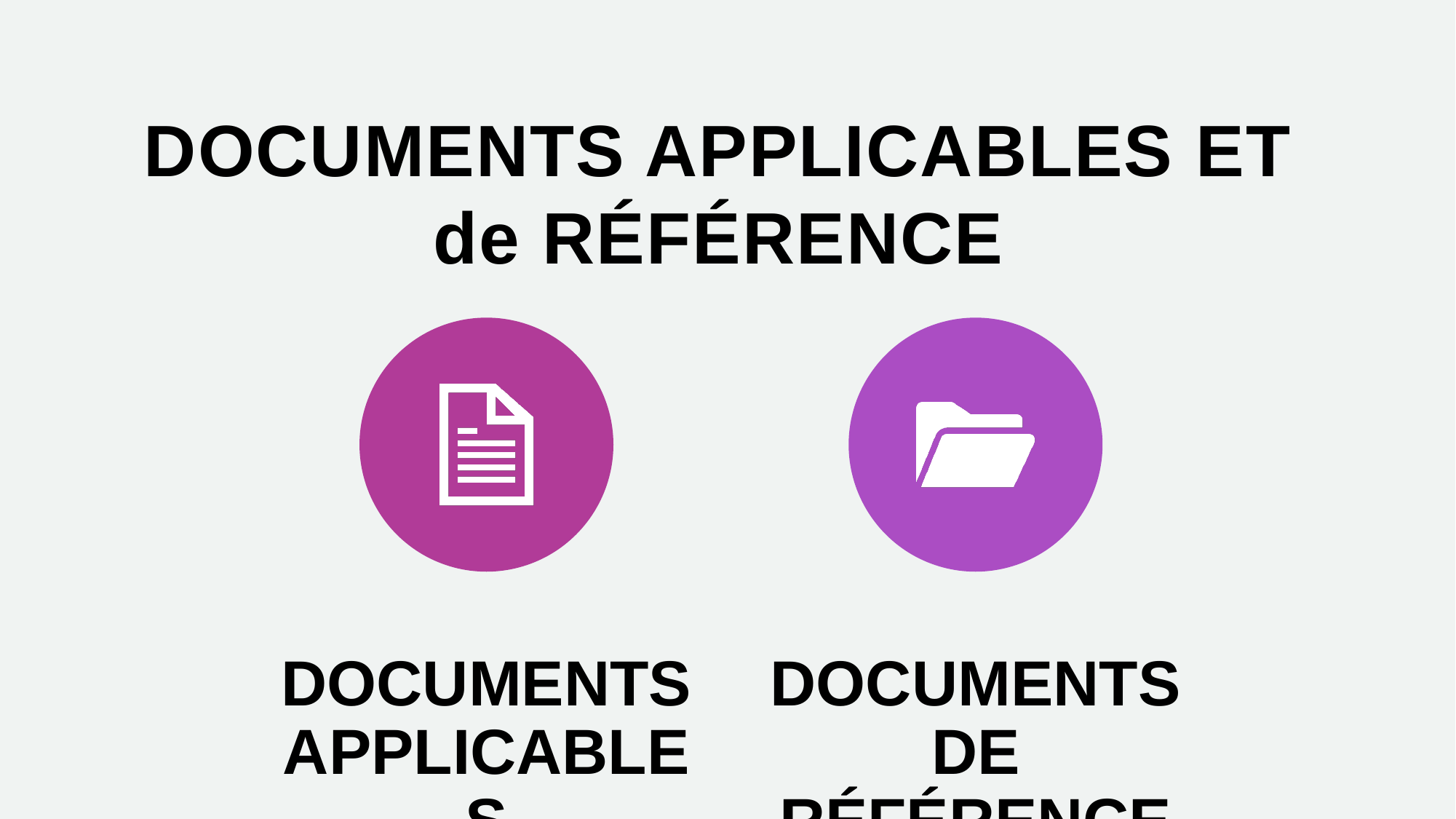

# DOCUMENTS APPLICABLES ET de RÉFÉRENCE
Documents applicables
Documents de référence